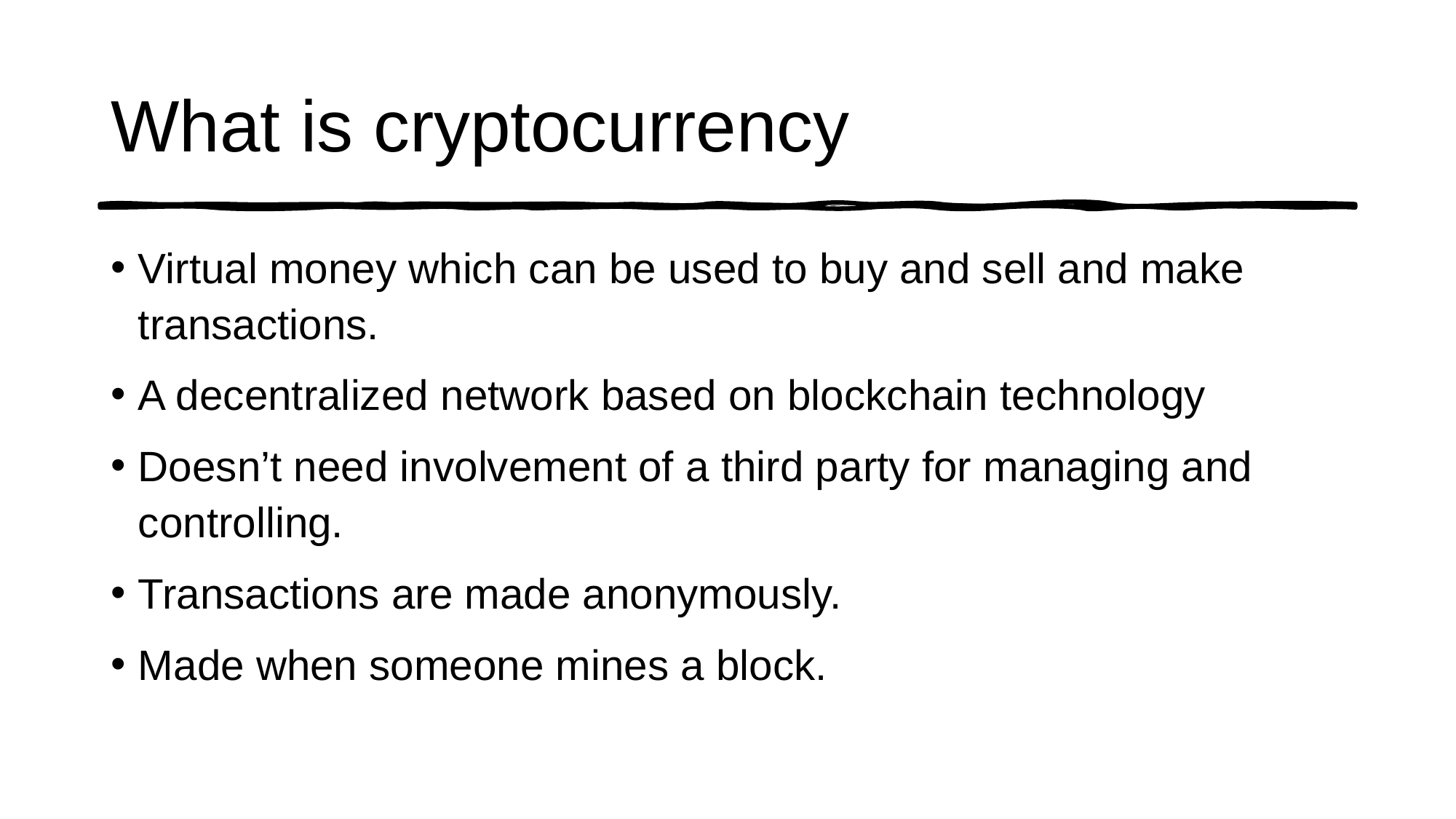

# What is cryptocurrency
Virtual money which can be used to buy and sell and make transactions.
A decentralized network based on blockchain technology
Doesn’t need involvement of a third party for managing and controlling.
Transactions are made anonymously.
Made when someone mines a block.